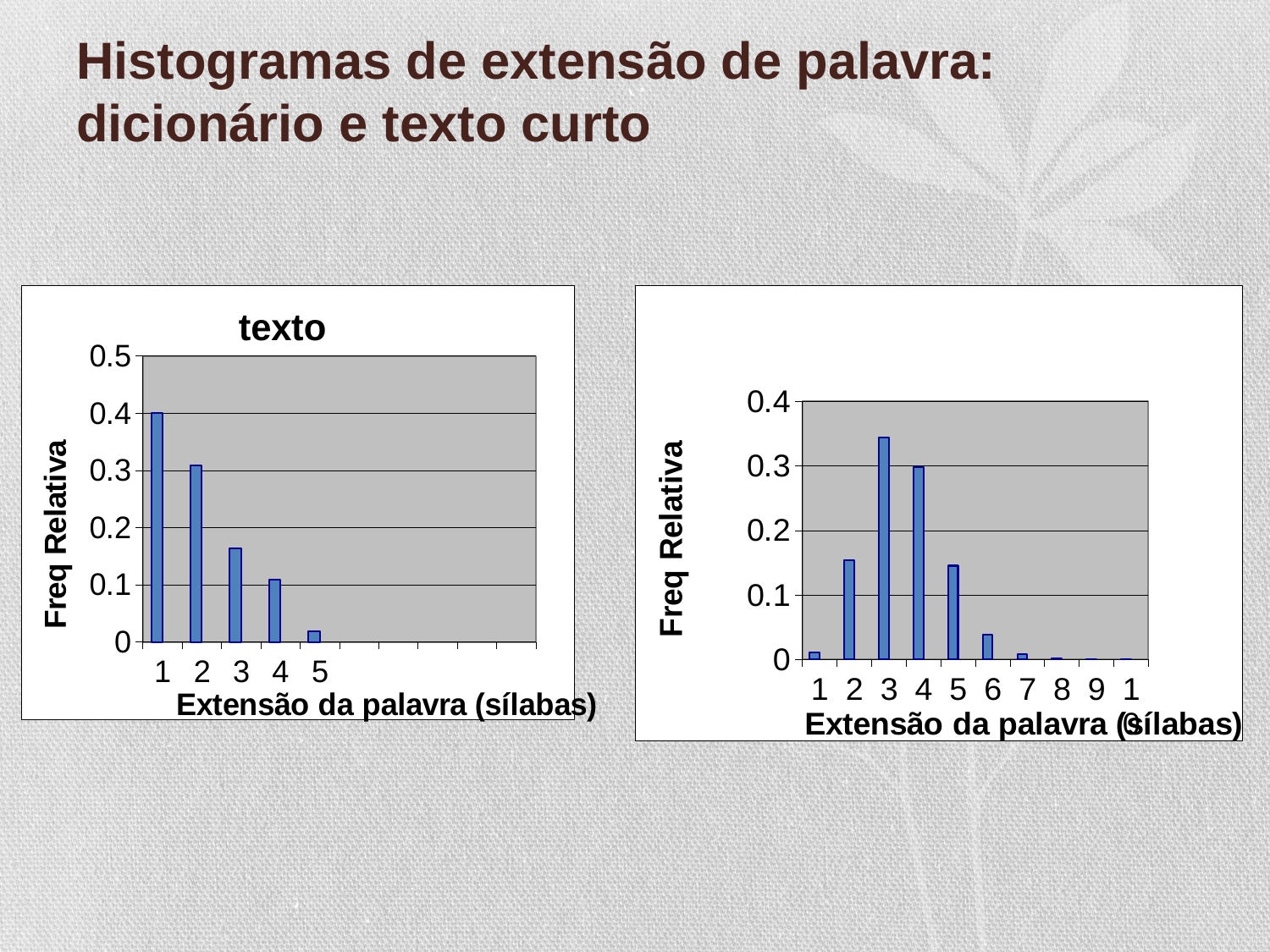

# Histogramas de extensão de palavra: dicionário e texto curto

### Chart: texto

| Category |  |  |
|---|---|---|

### Chart

| Category |  |  |
|---|---|---|